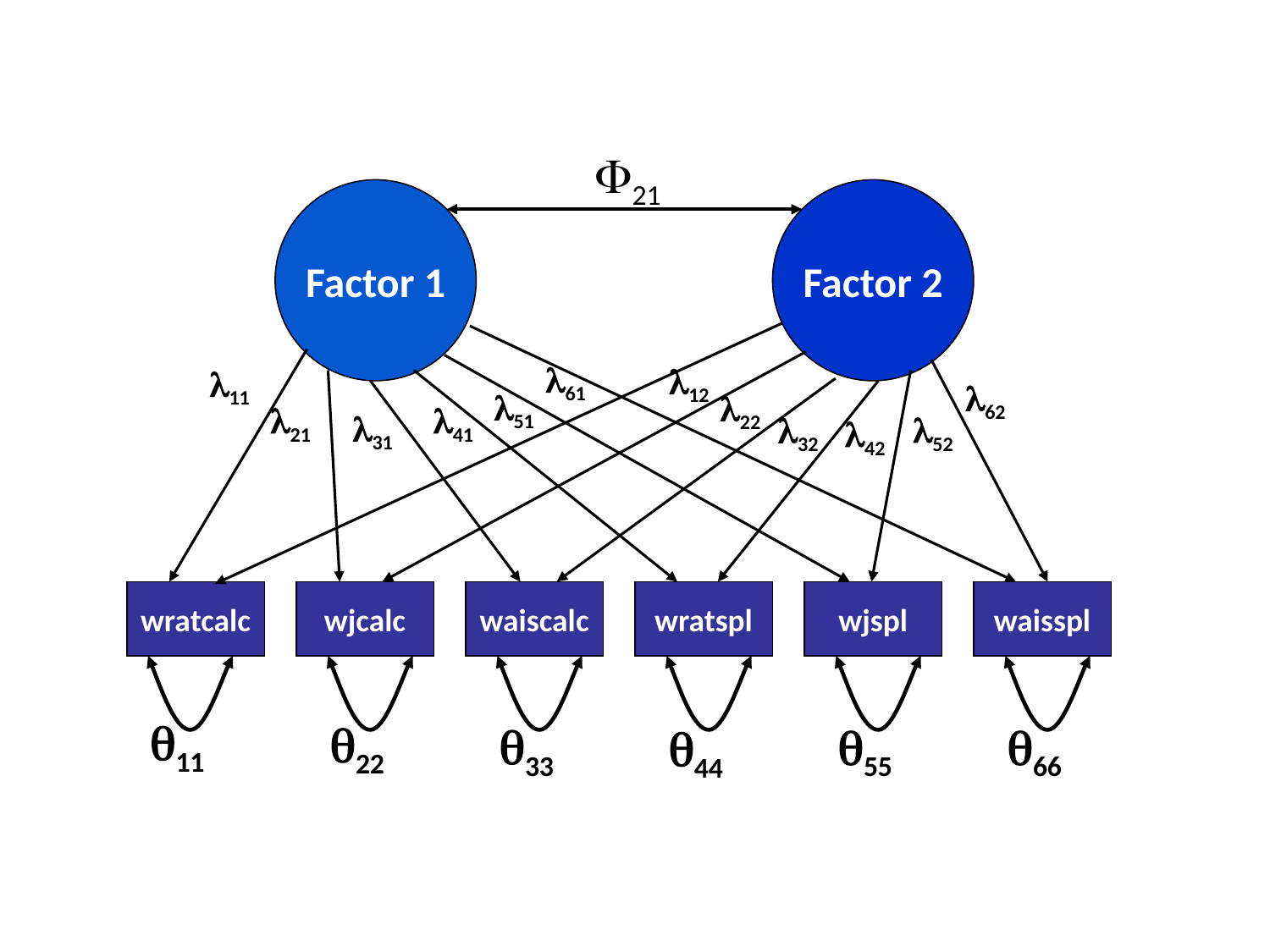

Φ21
Factor 1
Factor 2

λ61

λ12

λ11

λ62

λ51
λ22

λ21
λ41
λ31
λ52
λ32
λ42
wratcalc
wjcalc
waiscalc
wjspl
waisspl
wratspl

θ11
θ22
θ33
θ55
θ66
θ44